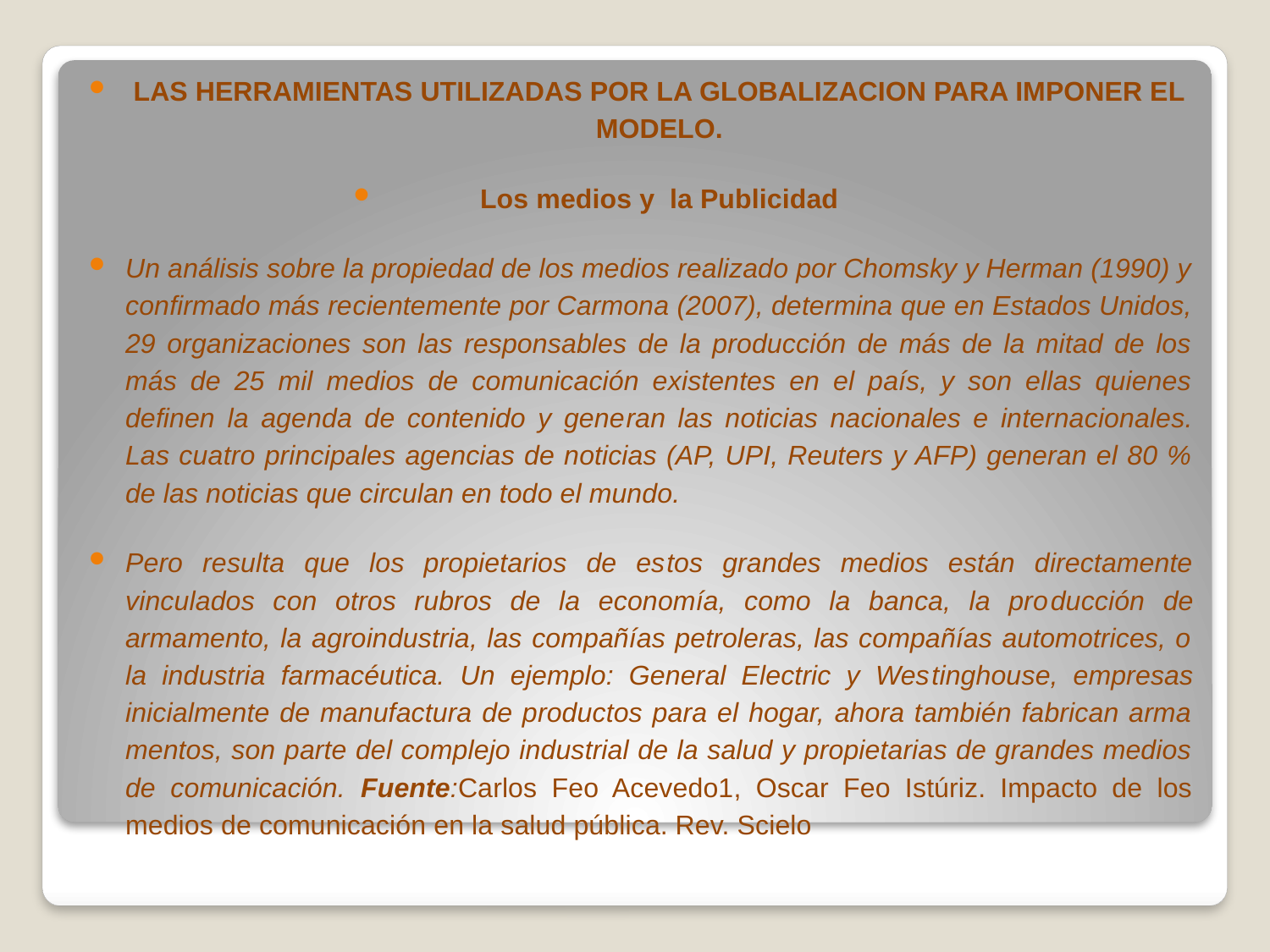

LAS HERRAMIENTAS UTILIZADAS POR LA GLOBALIZACION PARA IMPONER EL MODELO.
Los medios y  la Publicidad
Un análisis sobre la propiedad de los medios realizado por Chomsky y Herman (1990) y confirmado más re­cientemente por Carmona (2007), determina que en Estados Unidos, 29 organizaciones son las responsables de la producción de más de la mitad de los más de 25 mil medios de comunicación existentes en el país, y son ellas quienes definen la agenda de contenido y gene­ran las noticias nacionales e internacionales. Las cua­tro principales agencias de noticias (AP, UPI, Reuters y AFP) generan el 80 % de las noticias que circulan en todo el mundo.
Pero resulta que los propietarios de es­tos grandes medios están directamente vinculados con otros rubros de la economía, como la banca, la pro­ducción de armamento, la agroindustria, las compañías petroleras, las compañías automotrices, o la industria farmacéutica. Un ejemplo: General Electric y Wes­tinghouse, empresas inicialmente de manufactura de productos para el hogar, ahora también fabrican arma­mentos, son parte del complejo industrial de la salud y propietarias de grandes medios de comunicación. Fuente:Carlos Feo Acevedo1, Oscar Feo Istúriz. Impacto de los medios de comunicación en la salud pública. Rev. Scielo